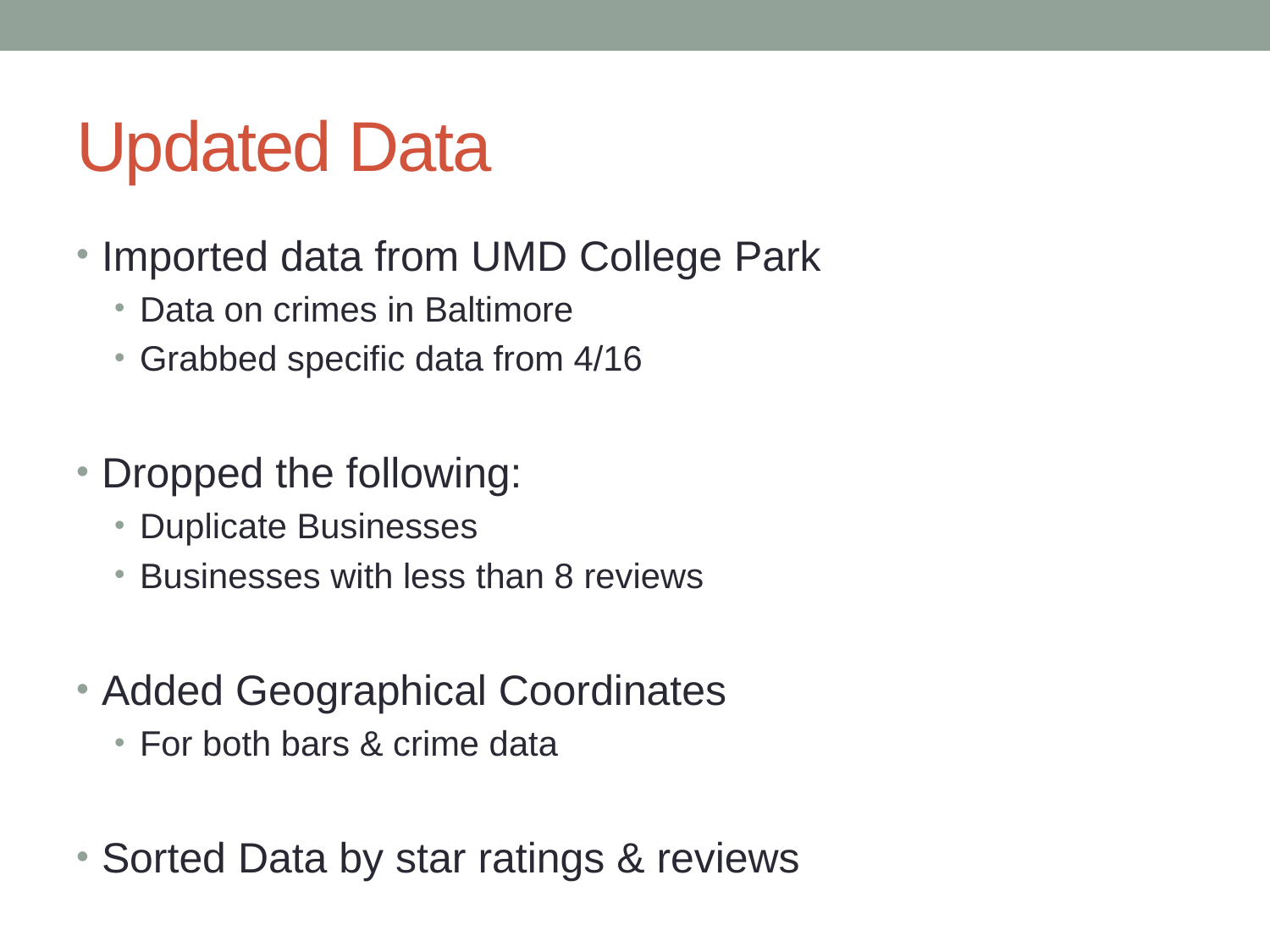

# Updated Data
Imported data from UMD College Park
Data on crimes in Baltimore
Grabbed specific data from 4/16

Dropped the following:
Duplicate Businesses
Businesses with less than 8 reviews

Added Geographical Coordinates
For both bars & crime data

Sorted Data by star ratings & reviews